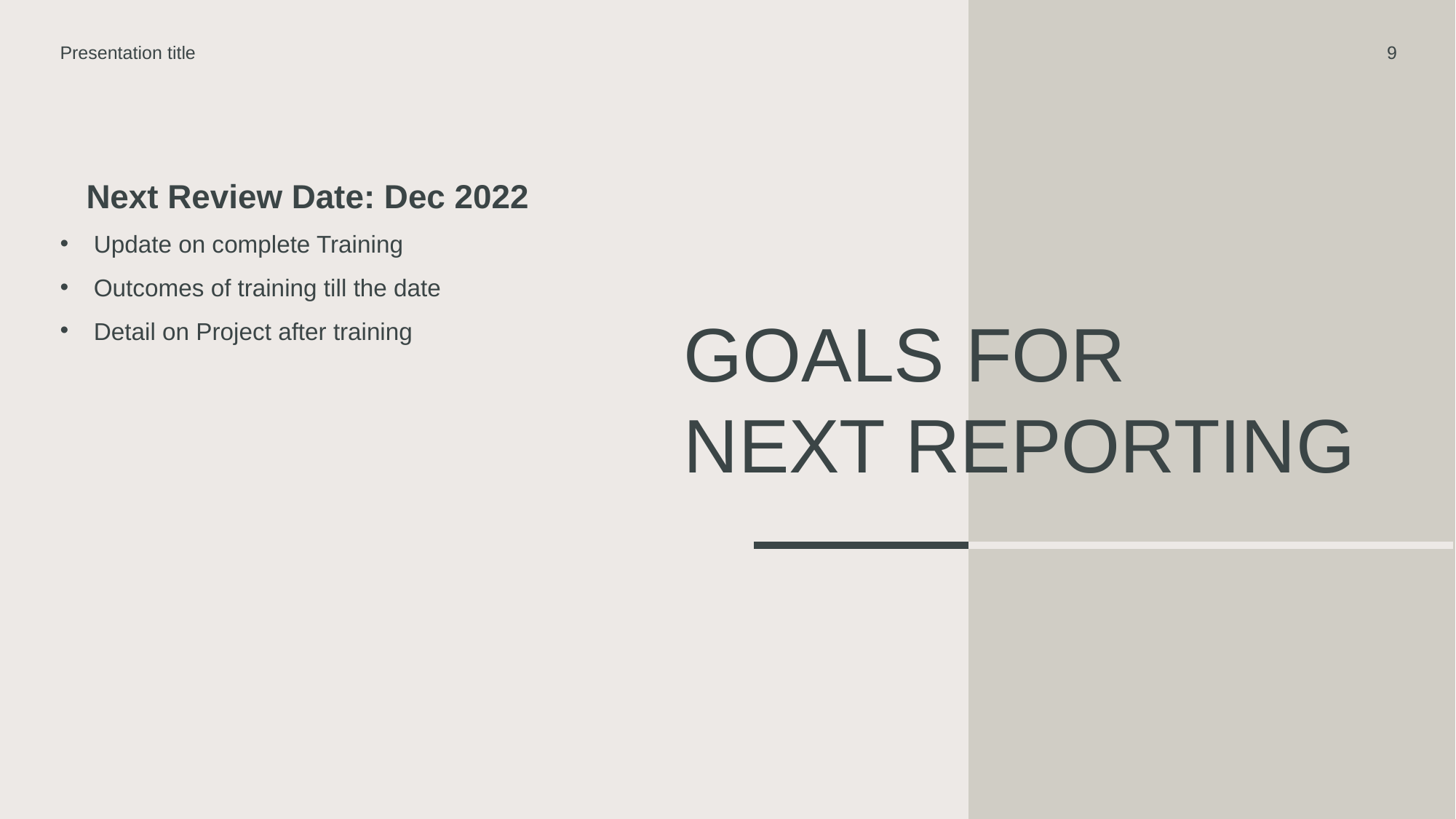

Presentation title
9
Next Review Date: Dec 2022
Update on complete Training
Outcomes of training till the date
Detail on Project after training
# GOALS FOR NEXT Reporting